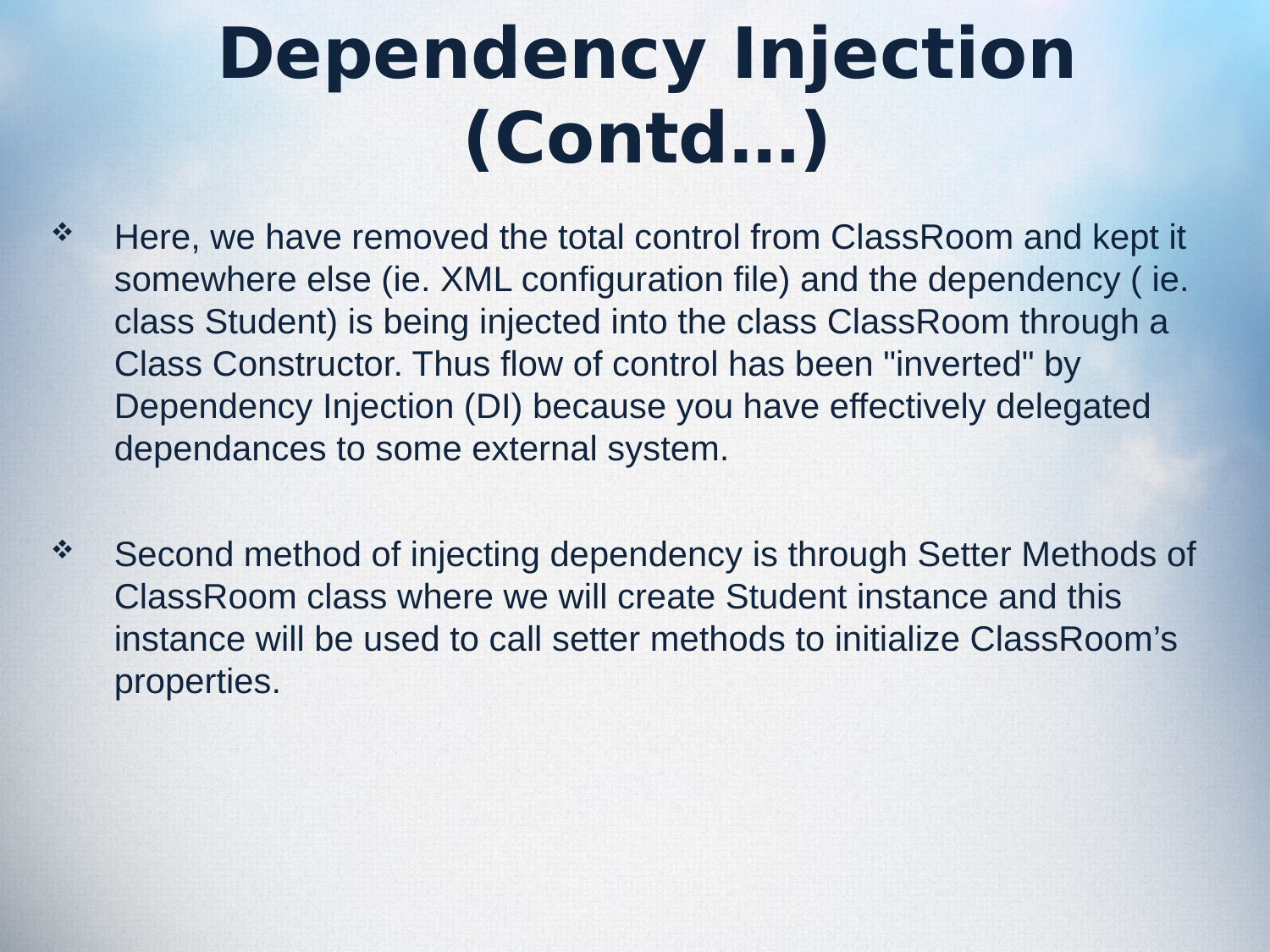

# Dependency Injection (Contd…)
Here, we have removed the total control from ClassRoom and kept it somewhere else (ie. XML configuration file) and the dependency ( ie. class Student) is being injected into the class ClassRoom through a Class Constructor. Thus flow of control has been "inverted" by Dependency Injection (DI) because you have effectively delegated dependances to some external system.

Second method of injecting dependency is through Setter Methods of ClassRoom class where we will create Student instance and this instance will be used to call setter methods to initialize ClassRoom’s properties.